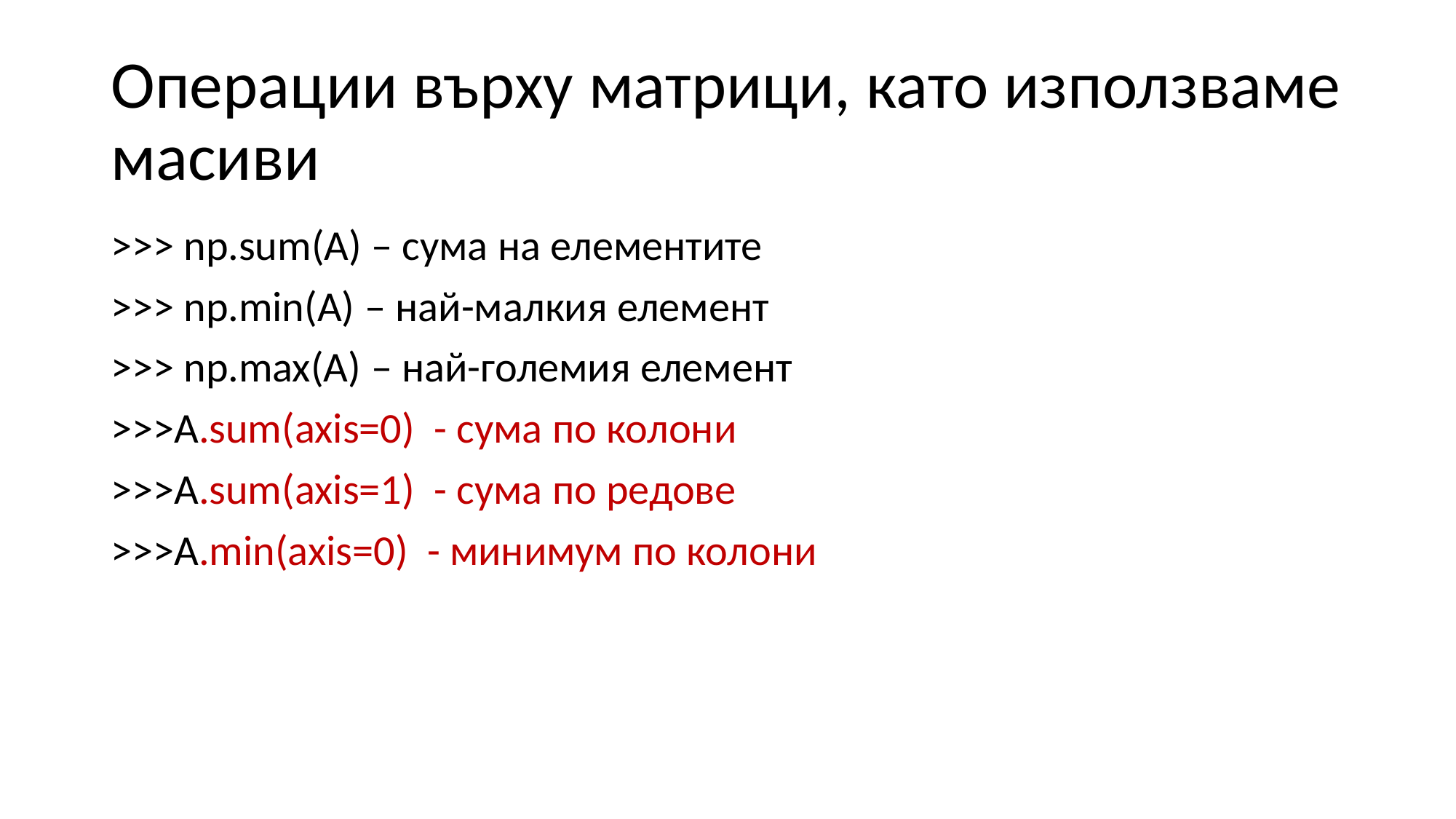

# Операции върху матрици, като използваме масиви
>>> np.sum(A) – сума на елементите
>>> np.min(A) – най-малкия елемент
>>> np.max(A) – най-големия елемент
>>>A.sum(axis=0)  - сума по колони
>>>A.sum(axis=1)  - сума по редове
>>>A.min(axis=0)  - минимум по колони